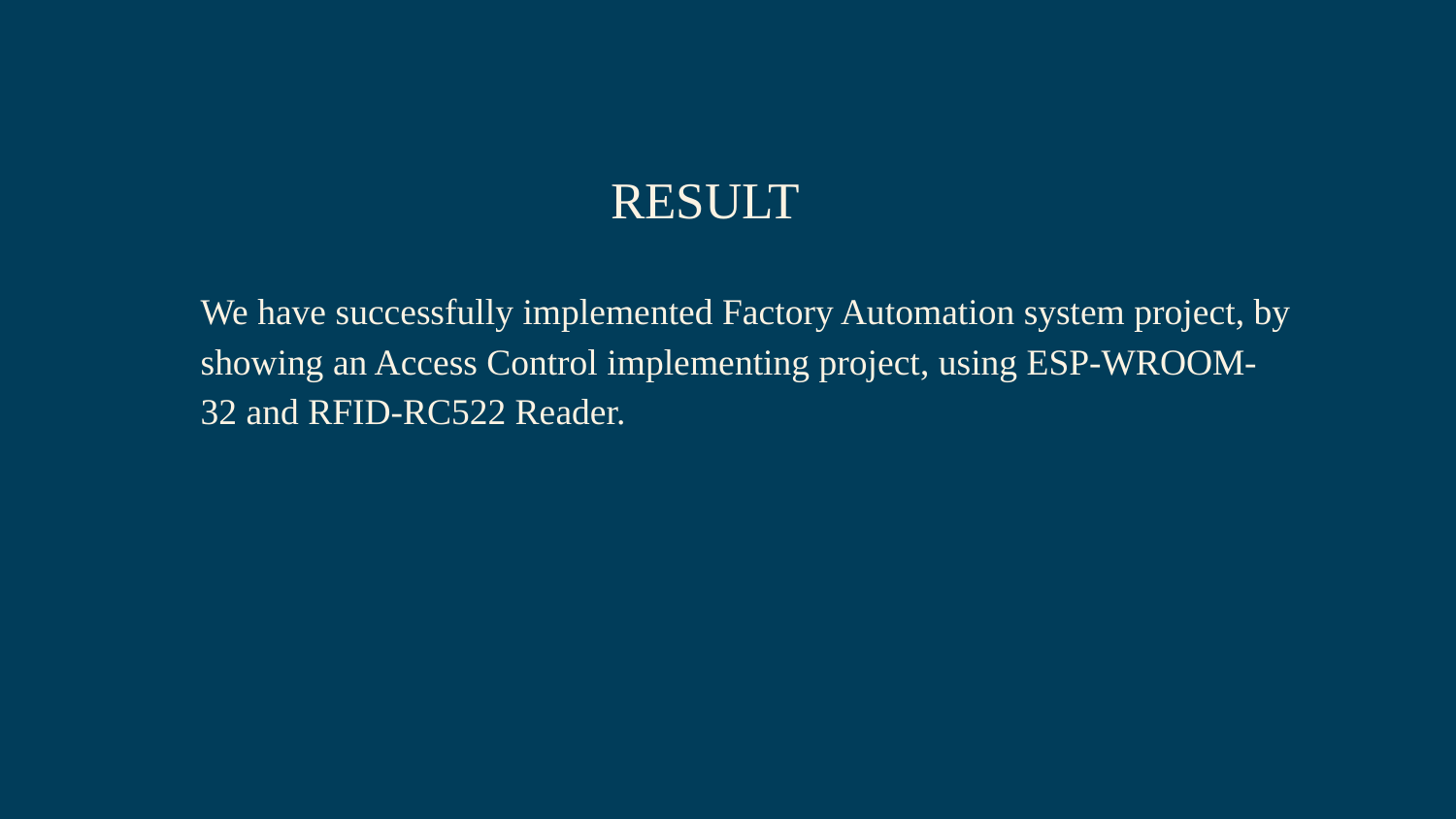

# RESULT
We have successfully implemented Factory Automation system project, by showing an Access Control implementing project, using ESP-WROOM-32 and RFID-RC522 Reader.